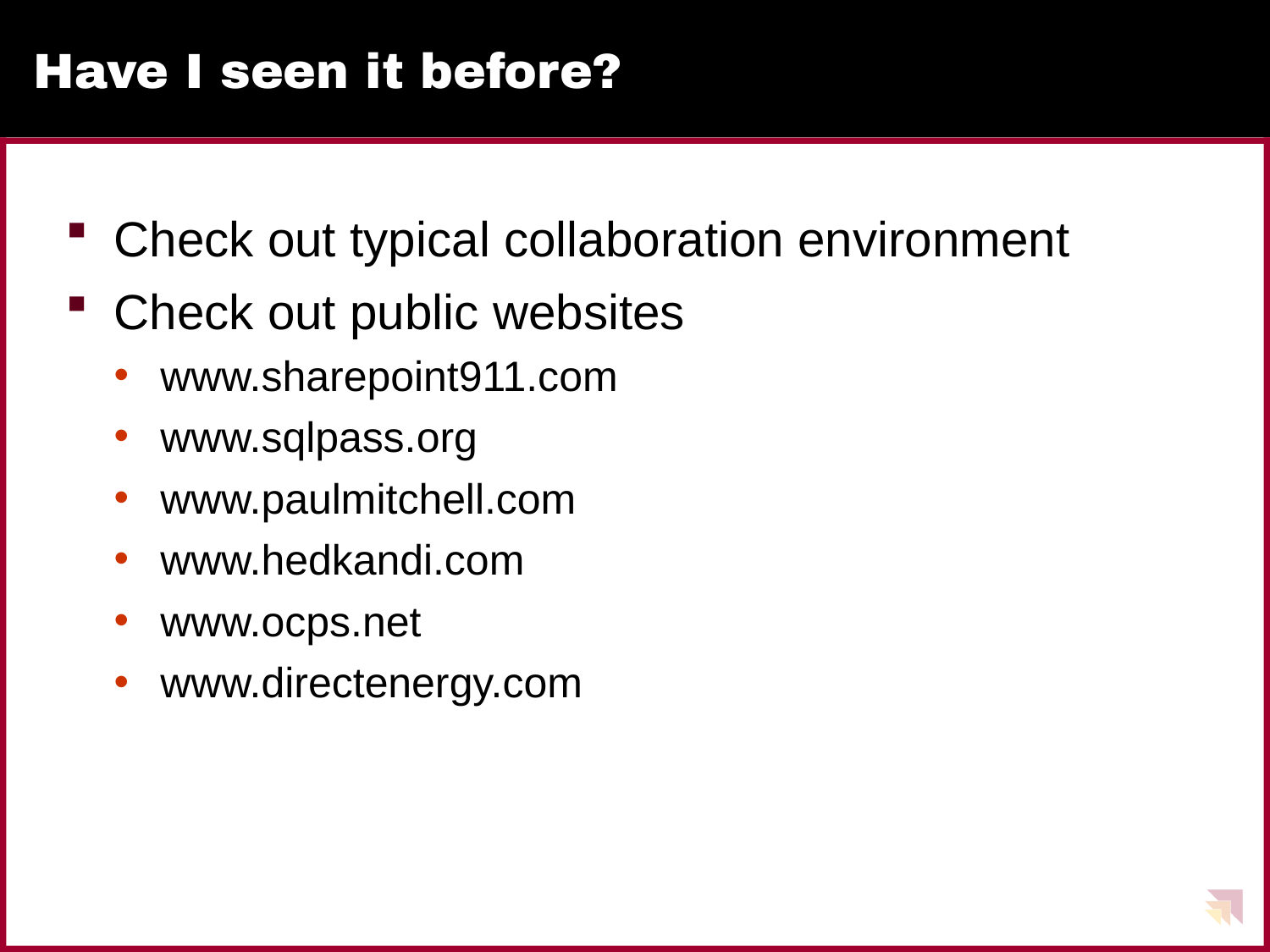

# Have I seen it before?
Check out typical collaboration environment
Check out public websites
www.sharepoint911.com
www.sqlpass.org
www.paulmitchell.com
www.hedkandi.com
www.ocps.net
www.directenergy.com